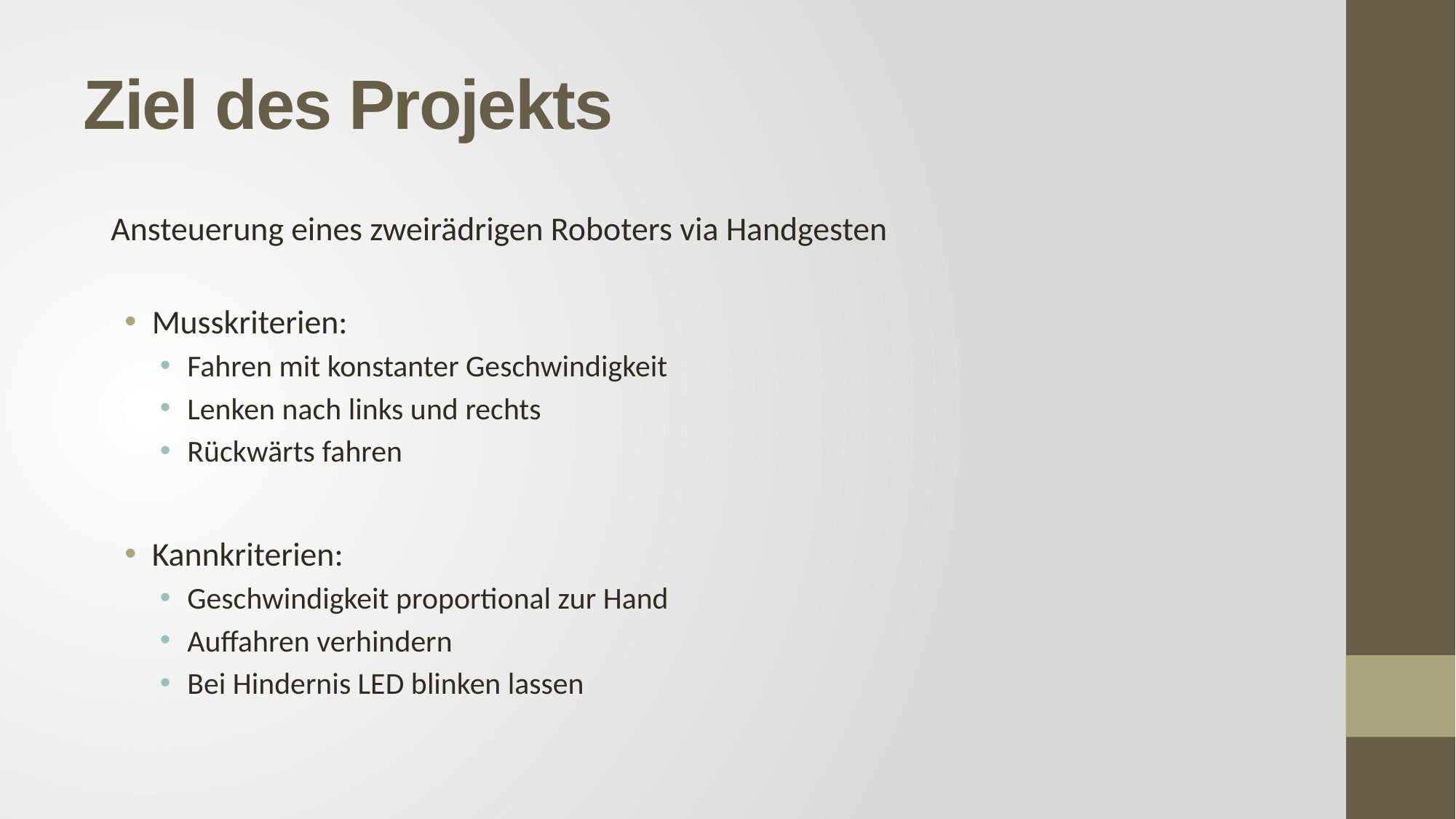

# Ziel des Projekts
Ansteuerung eines zweirädrigen Roboters via Handgesten

Musskriterien:
Fahren mit konstanter Geschwindigkeit
Lenken nach links und rechts
Rückwärts fahren

Kannkriterien:
Geschwindigkeit proportional zur Hand
Auffahren verhindern
Bei Hindernis LED blinken lassen